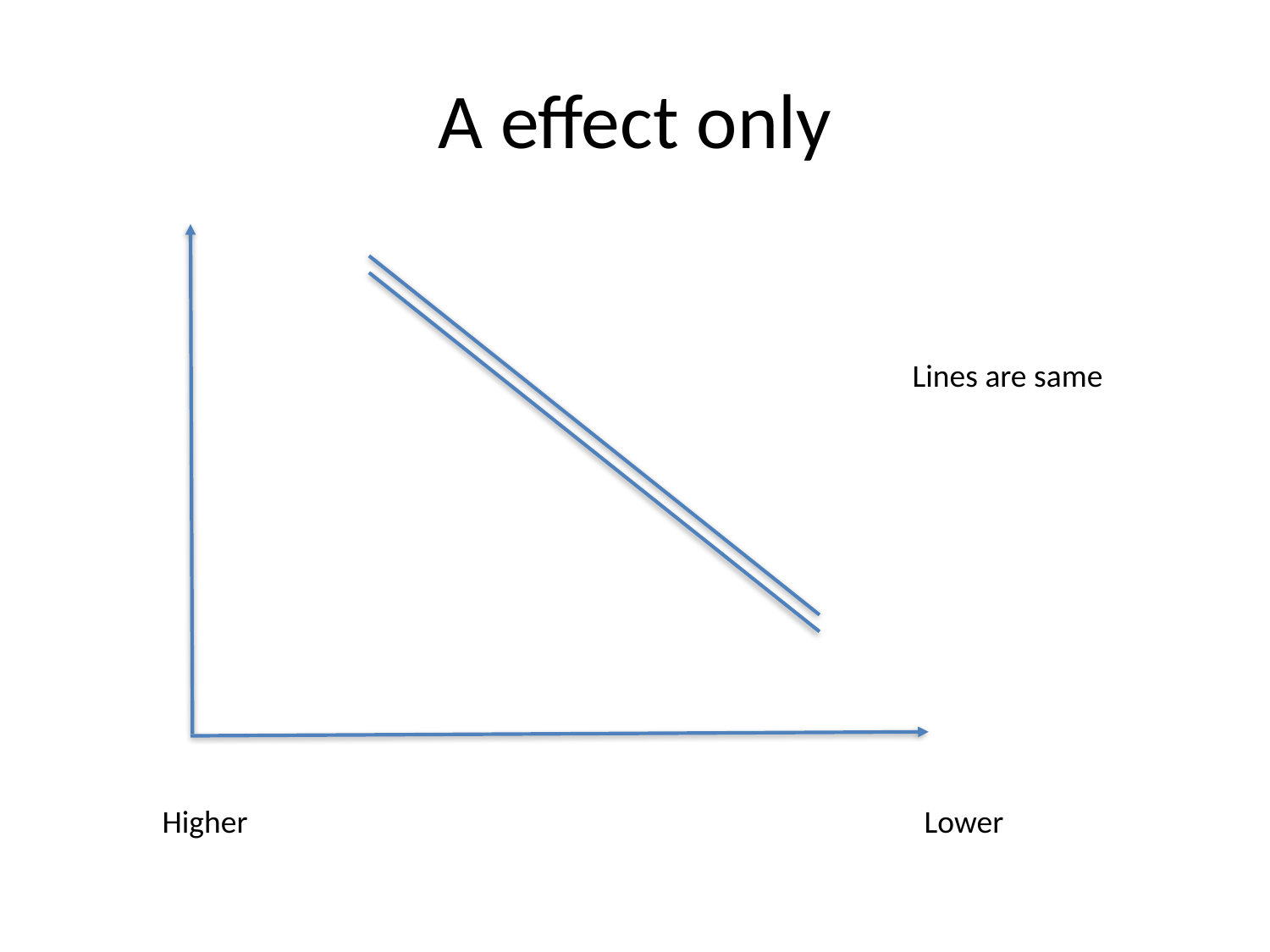

# A effect only
Lines are same
Higher 						Lower